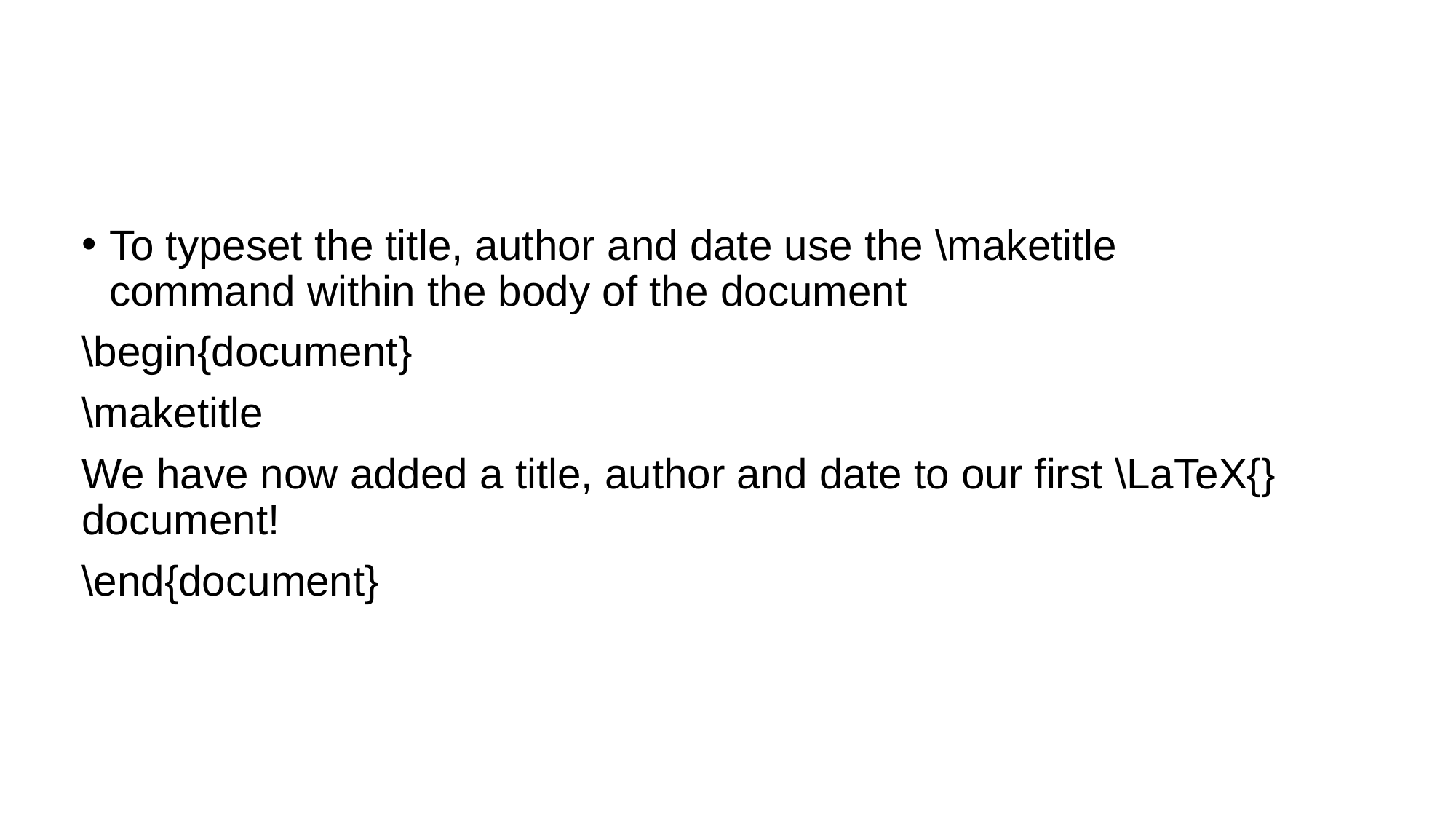

#
To typeset the title, author and date use the \maketitle command within the body of the document
\begin{document}
\maketitle
We have now added a title, author and date to our first \LaTeX{} document!
\end{document}